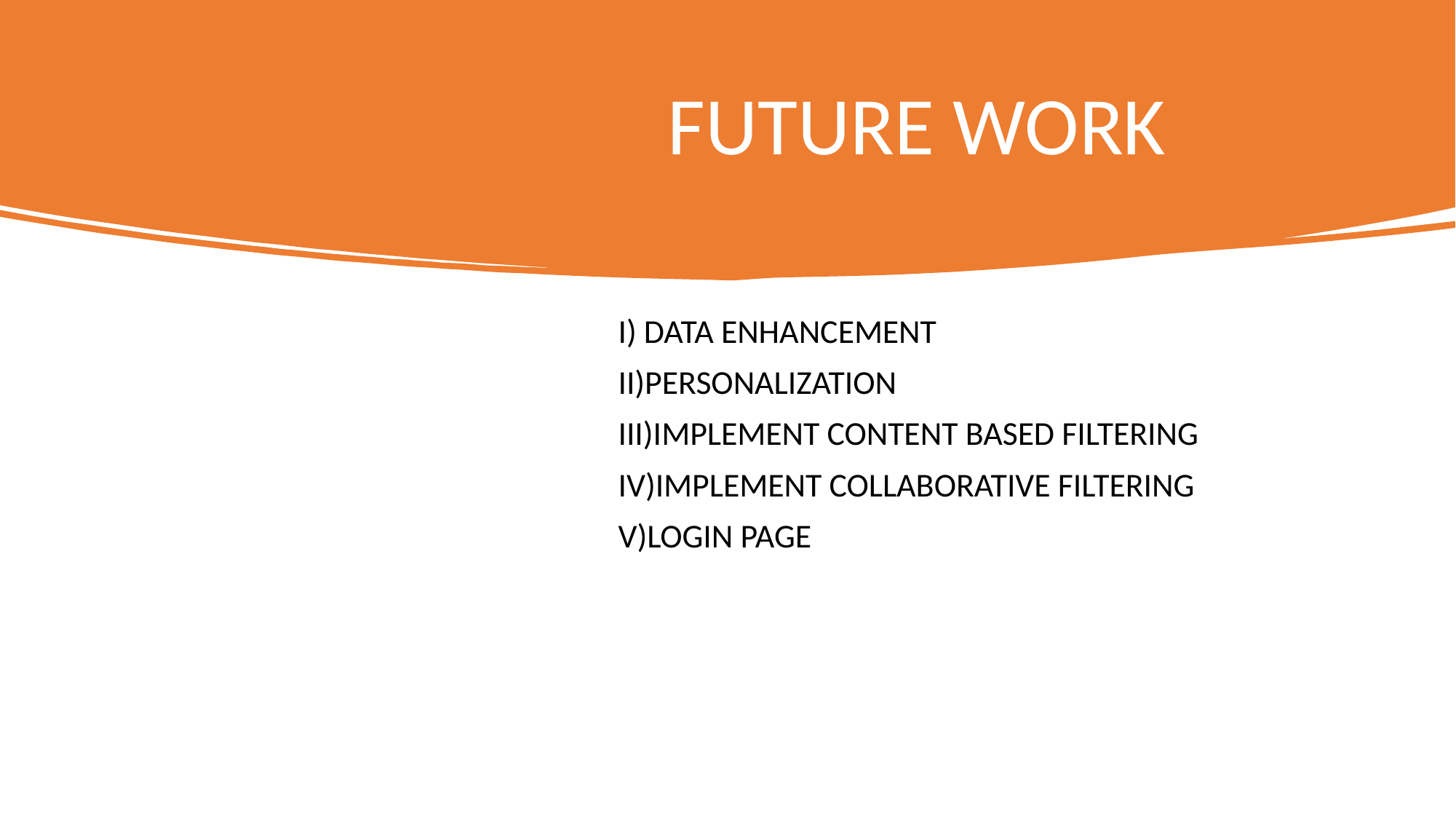

# FUTURE WORK
                                                                    I) DATA ENHANCEMENT
                                                                    II)PERSONALIZATION
                                                                    III)IMPLEMENT CONTENT BASED FILTERING
                                                                    IV)IMPLEMENT COLLABORATIVE FILTERING
                                                                    V)LOGIN PAGE